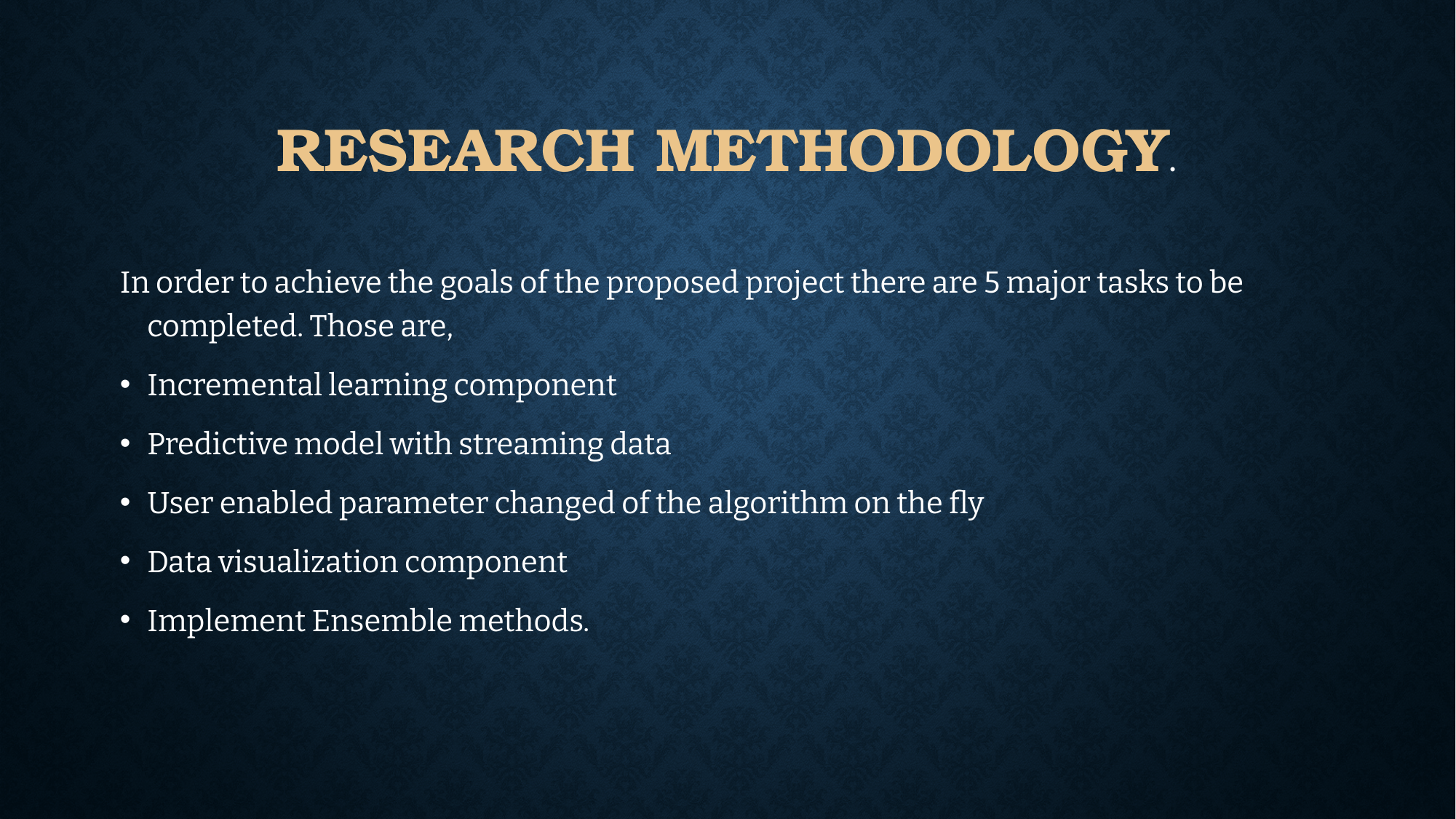

# Research Methodology.
In order to achieve the goals of the proposed project there are 5 major tasks to be completed. Those are,
Incremental learning component
Predictive model with streaming data
User enabled parameter changed of the algorithm on the fly
Data visualization component
Implement Ensemble methods.